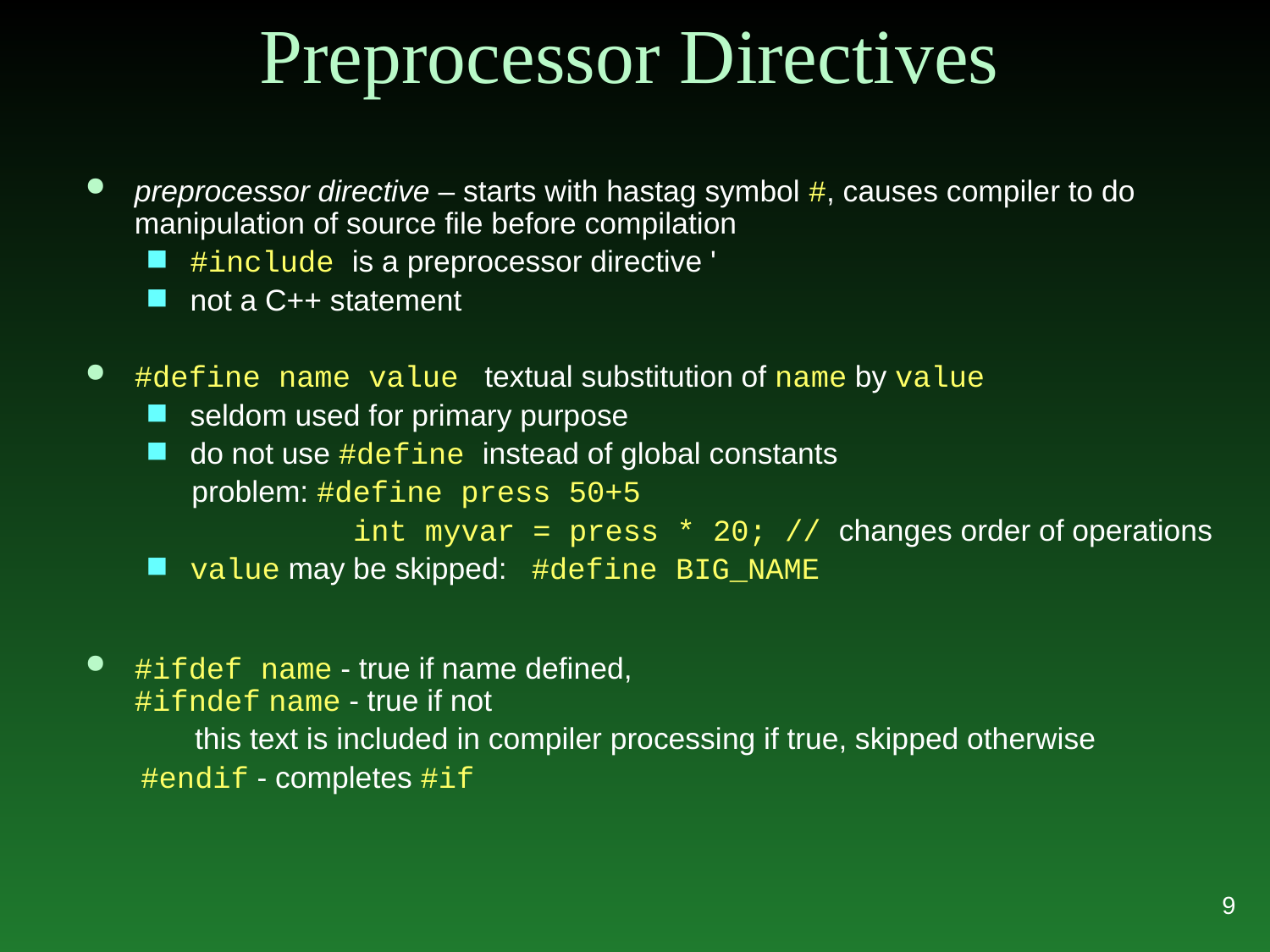

# Preprocessor Directives
preprocessor directive – starts with hastag symbol #, causes compiler to do manipulation of source file before compilation
#include is a preprocessor directive '
not a C++ statement

#define name value  textual substitution of name by value
seldom used for primary purpose
do not use #define instead of global constants
     problem: #define press 50+5
		  int myvar = press * 20; // changes order of operations
value may be skipped:   #define BIG_NAME

#ifdef name - true if name defined,
#ifndef name - true if not
      this text is included in compiler processing if true, skipped otherwise
   #endif - completes #if

9